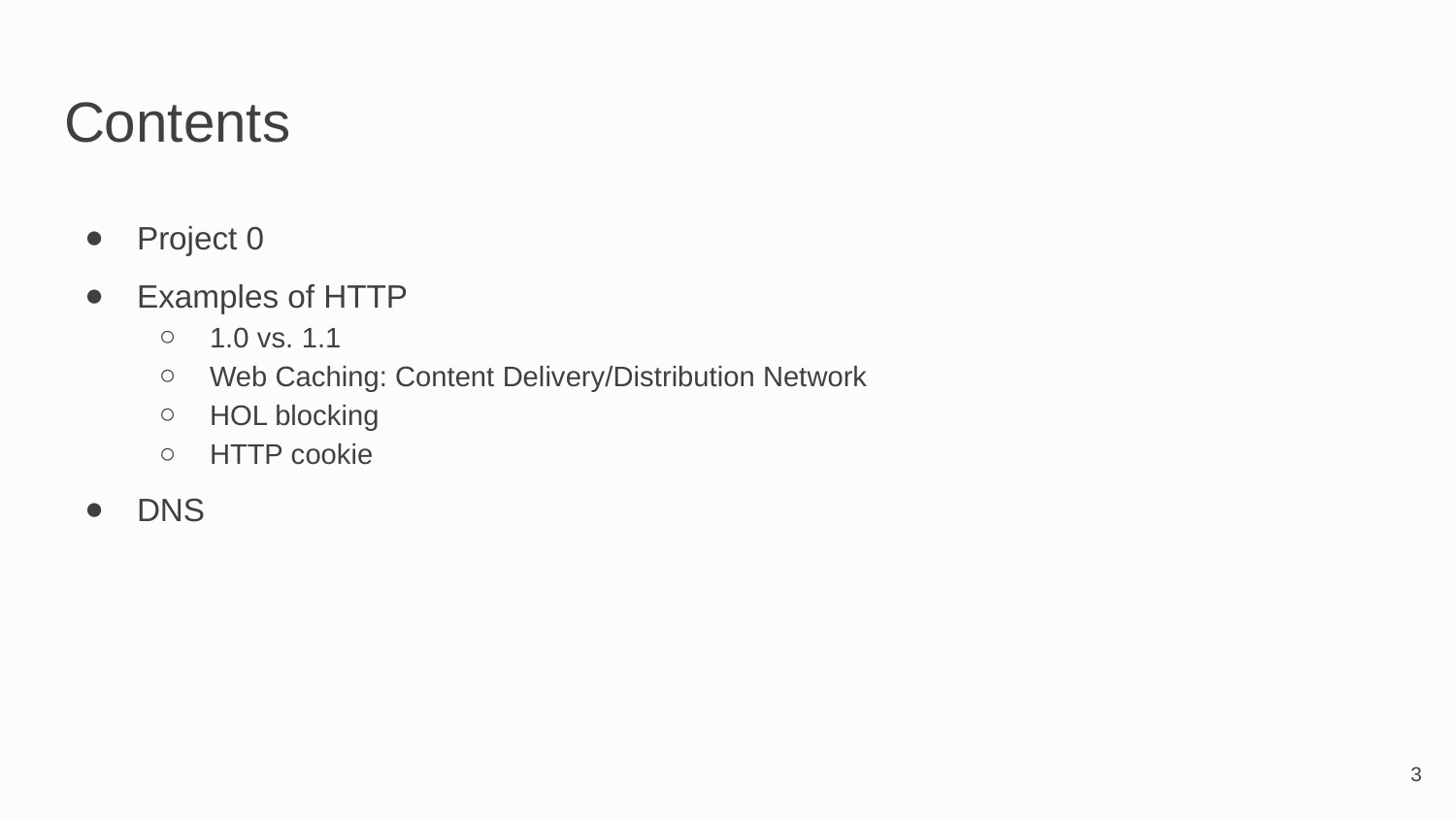

# Contents
Project 0
Examples of HTTP
1.0 vs. 1.1
Web Caching: Content Delivery/Distribution Network
HOL blocking
HTTP cookie
DNS

3